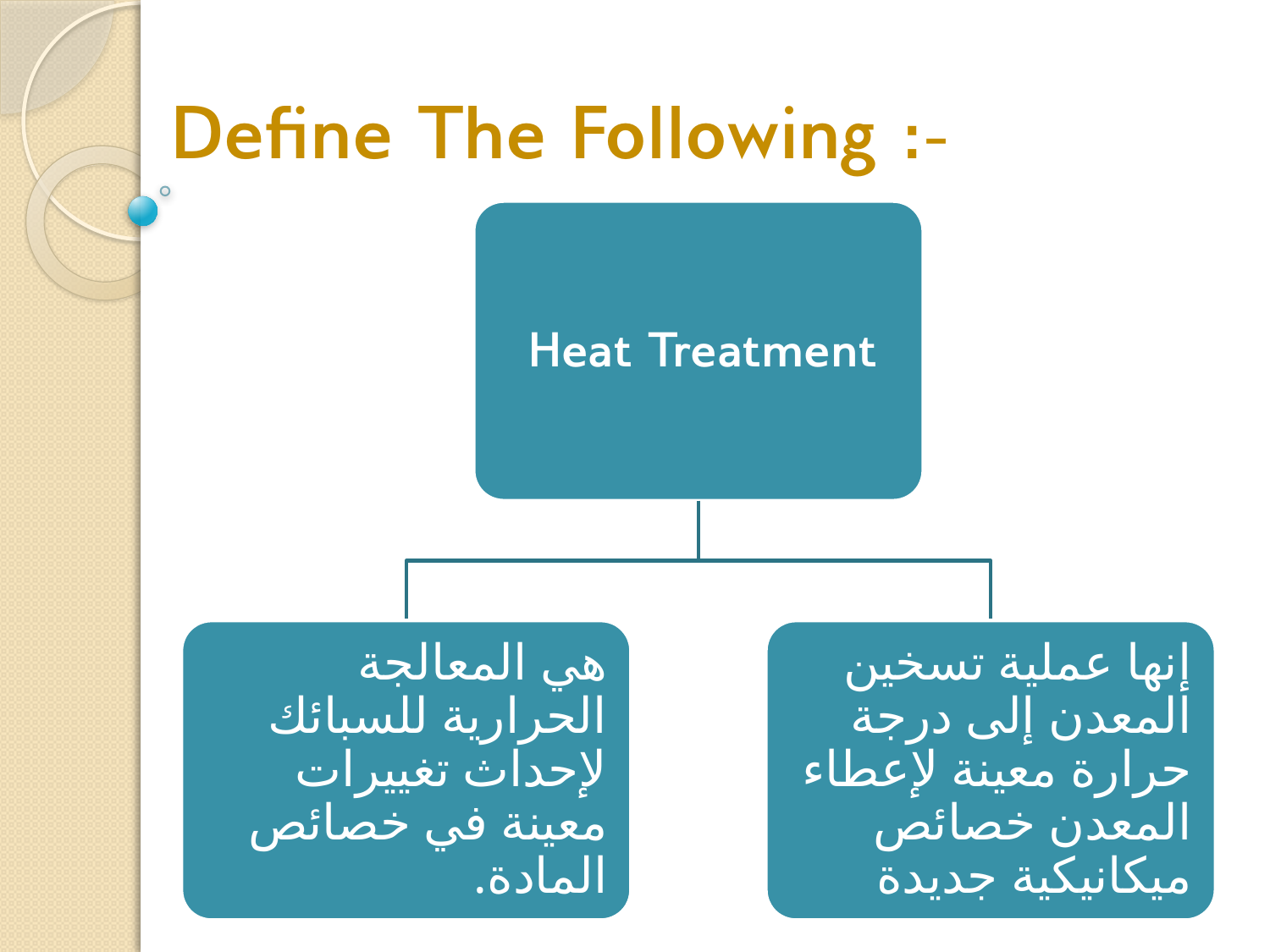

# Define The Following :-
Heat Treatment
هي المعالجة الحرارية للسبائك لإحداث تغييرات معينة في خصائص المادة.
إنها عملية تسخين المعدن إلى درجة حرارة معينة لإعطاء المعدن خصائص ميكانيكية جديدة